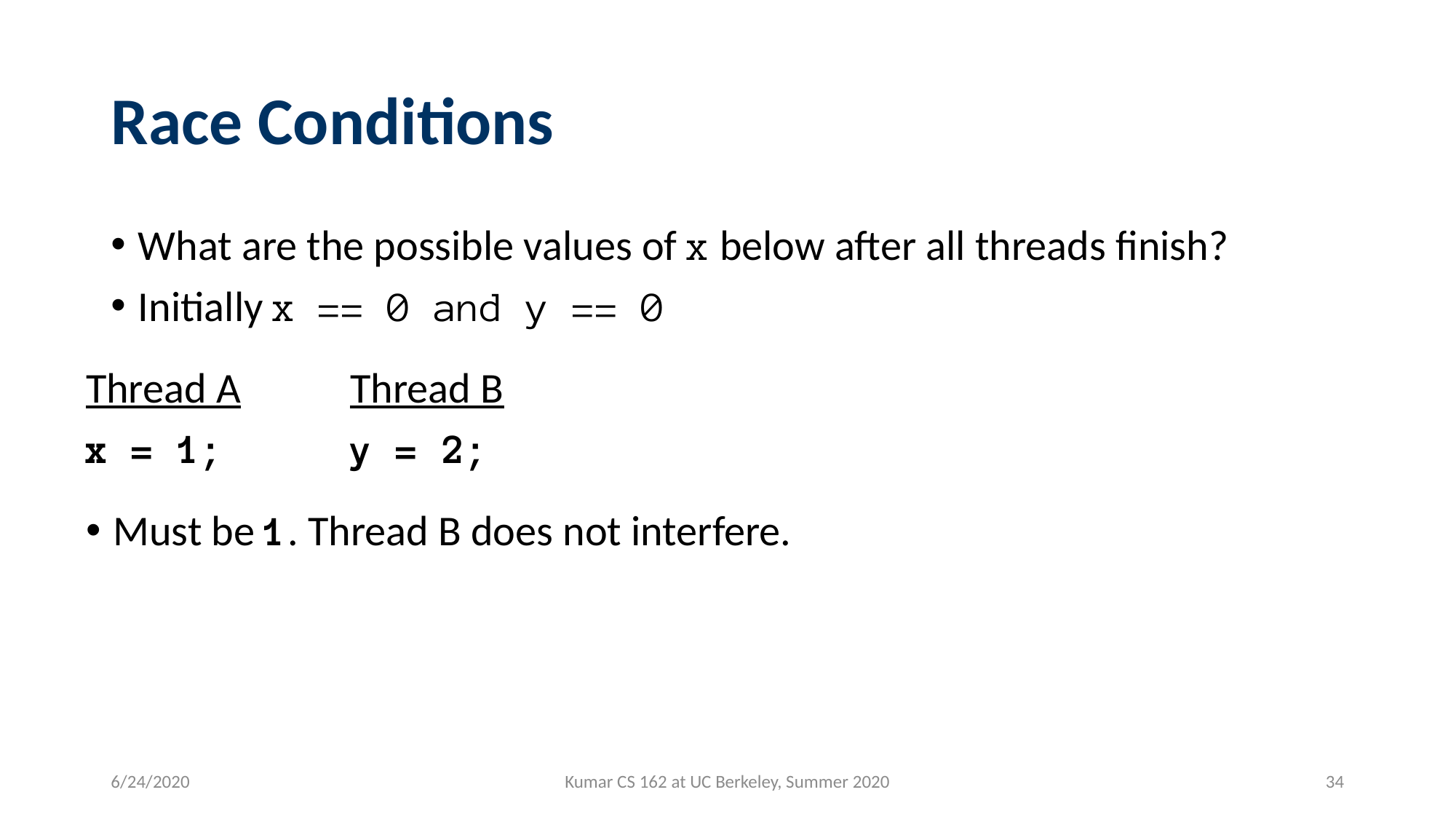

# Race Conditions
What are the possible values of x below after all threads finish?
Initially x == 0 and y == 0
Thread A
x = 1;
Thread B
y = 2;

Must be 1. Thread B does not interfere.

6/24/2020
Kumar CS 162 at UC Berkeley, Summer 2020
34